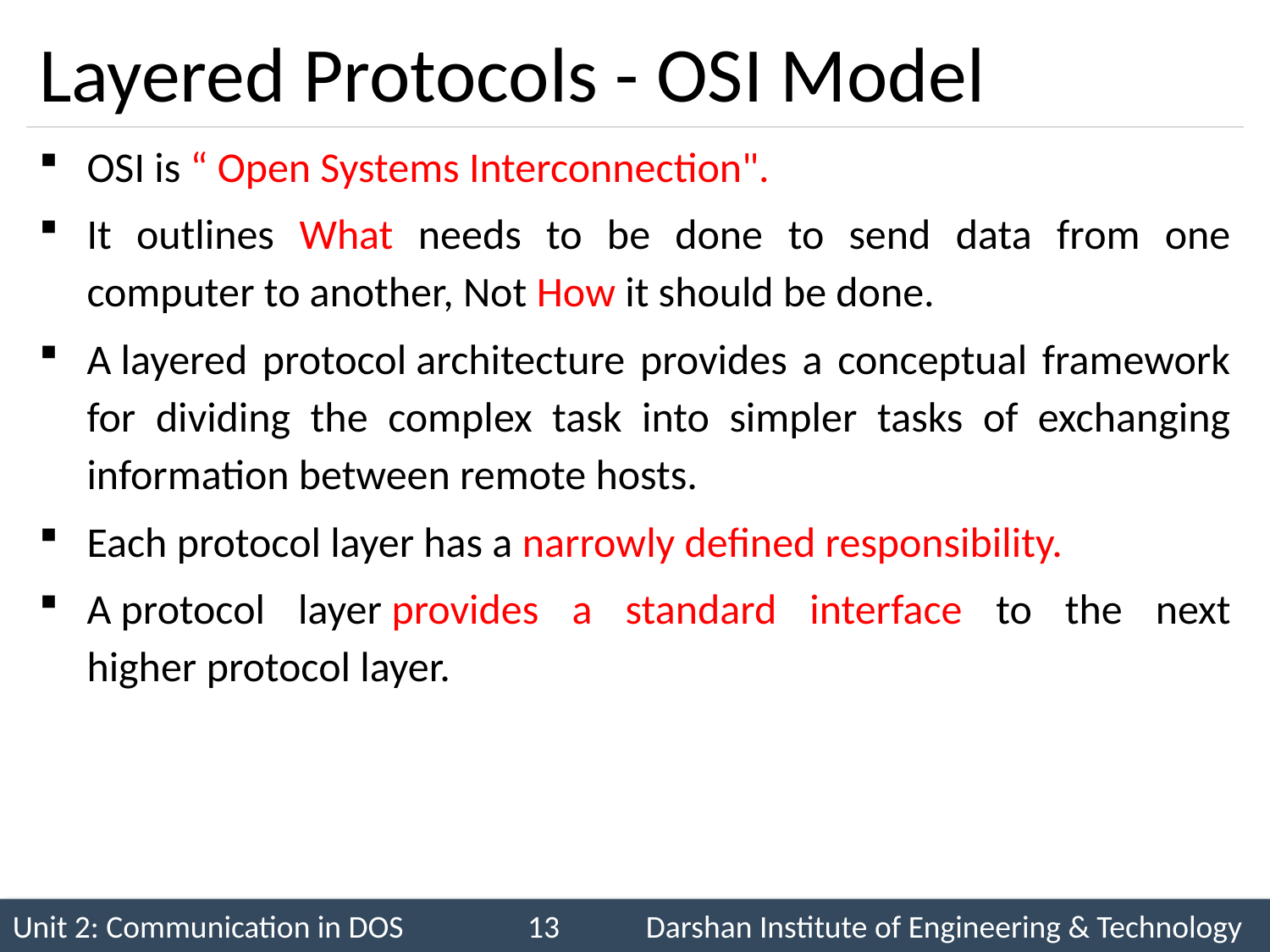

# Layered Protocols - OSI Model
OSI is “ Open Systems Interconnection".
It outlines What needs to be done to send data from one computer to another, Not How it should be done.
A layered protocol architecture provides a conceptual framework for dividing the complex task into simpler tasks of exchanging information between remote hosts.
Each protocol layer has a narrowly defined responsibility.
A protocol layer provides a standard interface to the next higher protocol layer.